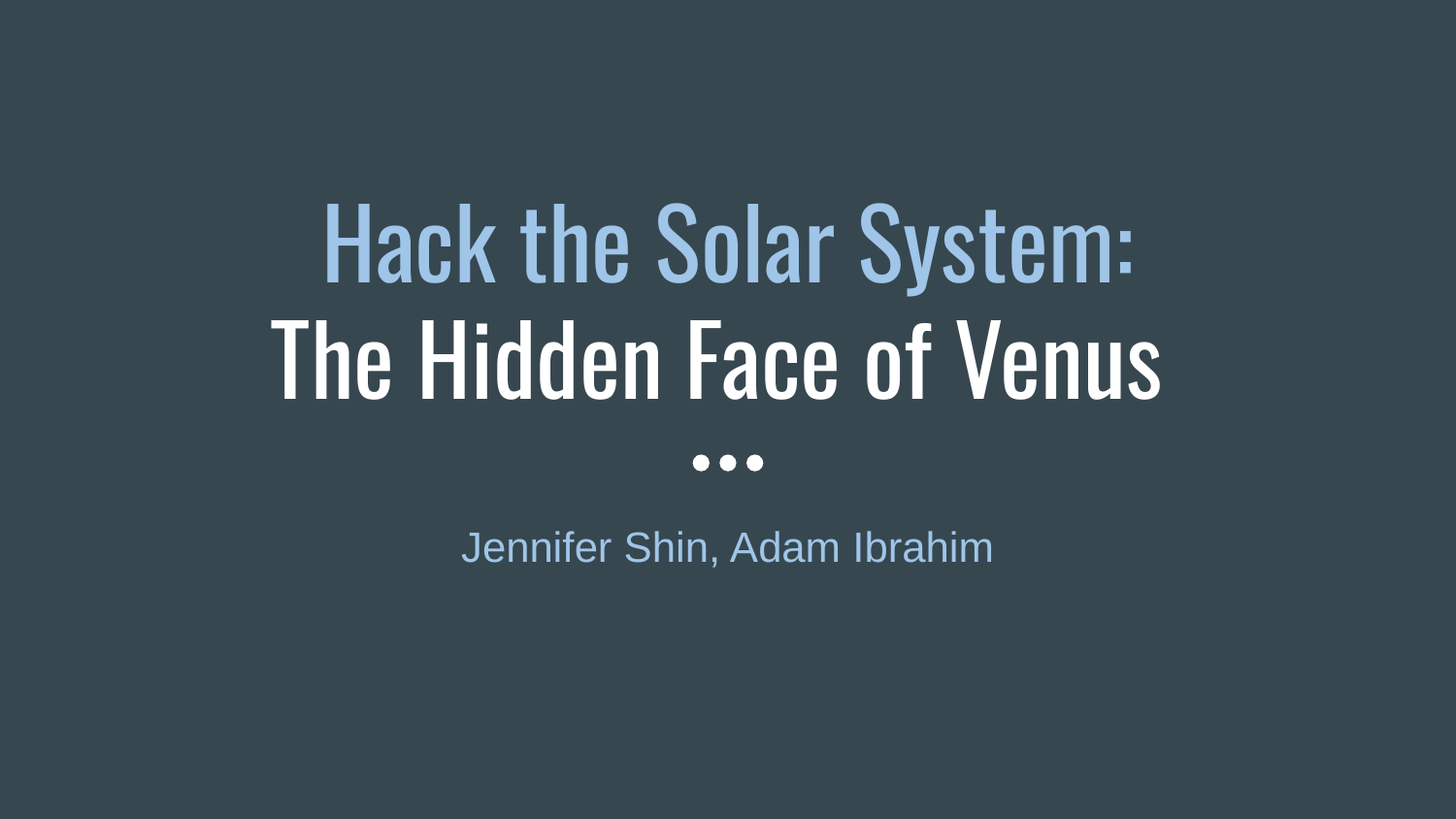

# Hack the Solar System:
The Hidden Face of Venus
Jennifer Shin, Adam Ibrahim